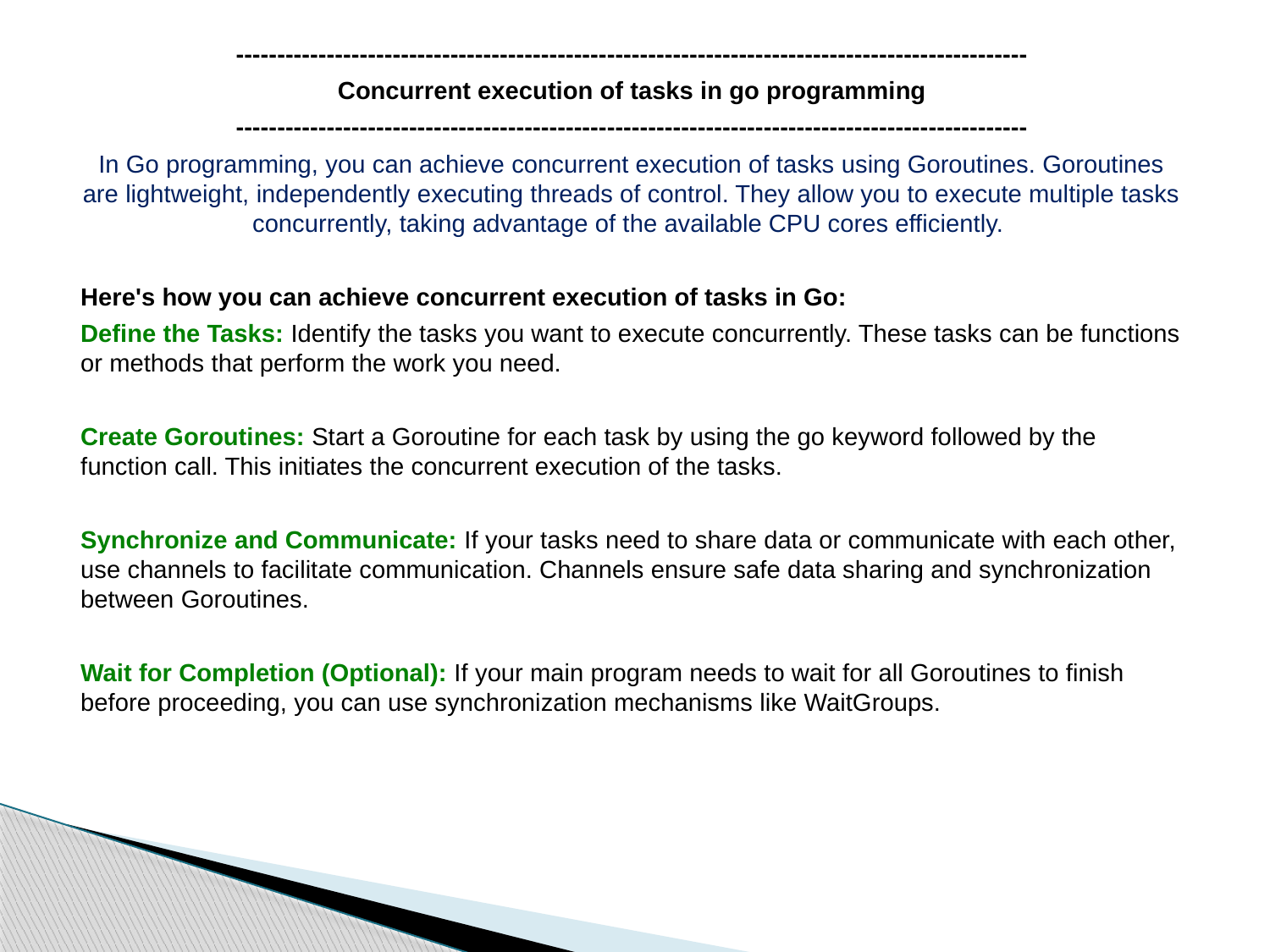

------------------------------------------------------------------------------------------------
Concurrent execution of tasks in go programming
------------------------------------------------------------------------------------------------
In Go programming, you can achieve concurrent execution of tasks using Goroutines. Goroutines are lightweight, independently executing threads of control. They allow you to execute multiple tasks concurrently, taking advantage of the available CPU cores efficiently.

Here's how you can achieve concurrent execution of tasks in Go:
Define the Tasks: Identify the tasks you want to execute concurrently. These tasks can be functions or methods that perform the work you need.

Create Goroutines: Start a Goroutine for each task by using the go keyword followed by the function call. This initiates the concurrent execution of the tasks.

Synchronize and Communicate: If your tasks need to share data or communicate with each other, use channels to facilitate communication. Channels ensure safe data sharing and synchronization between Goroutines.

Wait for Completion (Optional): If your main program needs to wait for all Goroutines to finish before proceeding, you can use synchronization mechanisms like WaitGroups.